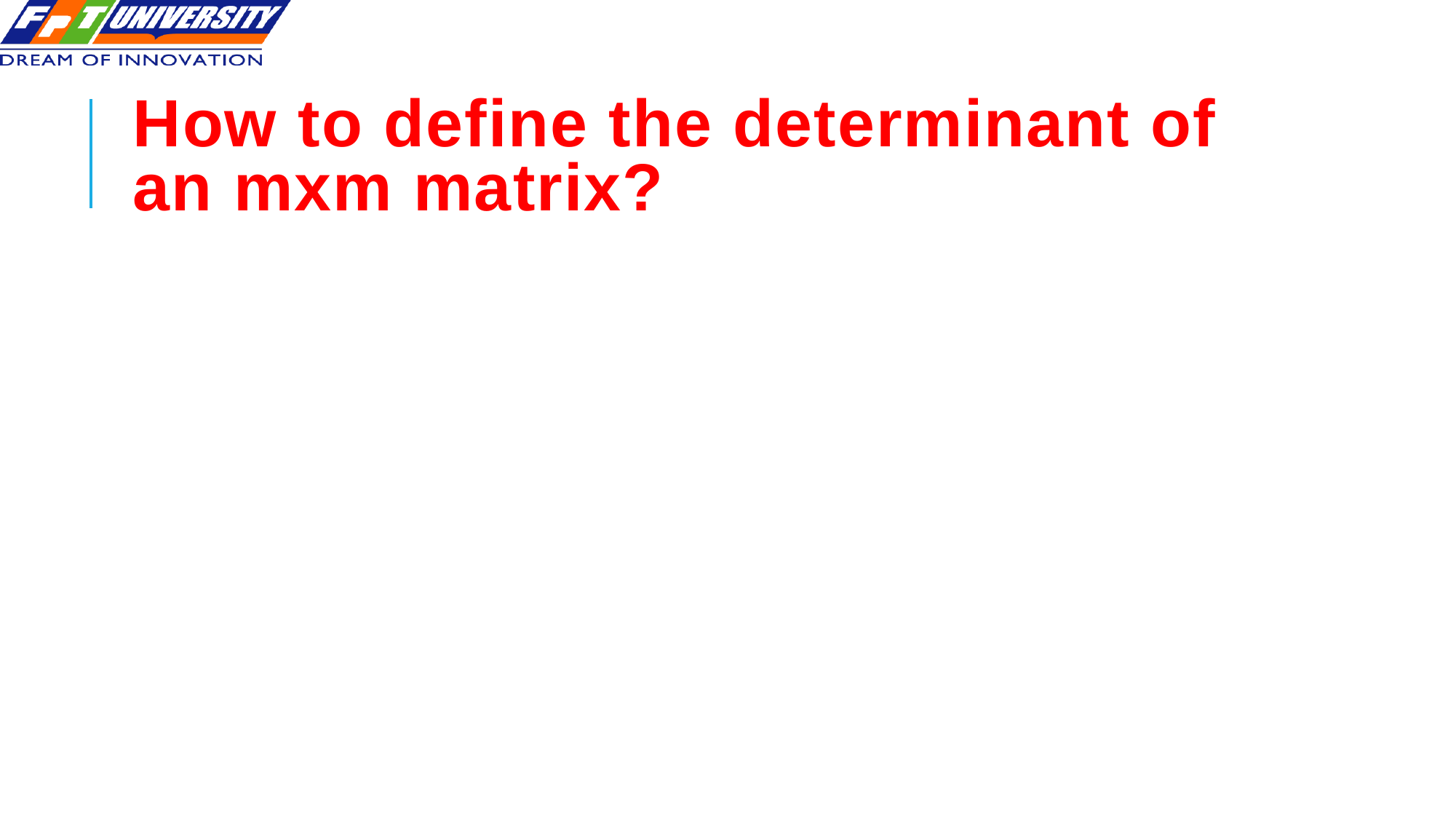

# How to define the determinant of an mxm matrix?